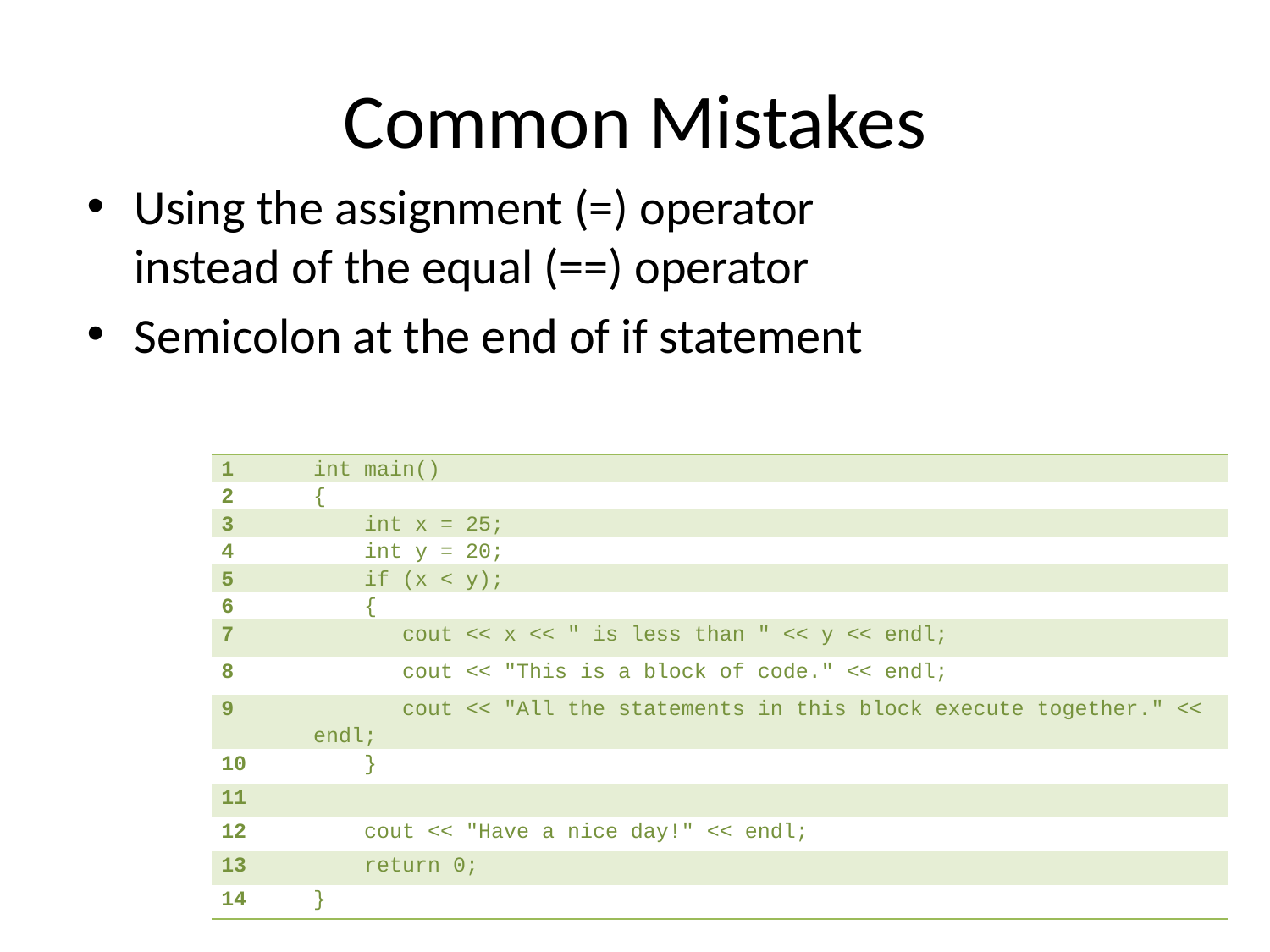

# Common Mistakes
Using the assignment (=) operator instead of the equal (==) operator
Semicolon at the end of if statement
| 1 | int main() |
| --- | --- |
| 2 | { |
| 3 | int x = 25; |
| 4 | int y = 20; |
| 5 | if (x < y); |
| 6 | { |
| 7 | cout << x << " is less than " << y << endl; |
| 8 | cout << "This is a block of code." << endl; |
| 9 | cout << "All the statements in this block execute together." << endl; |
| 10 | } |
| 11 |  |
| 12 | cout << "Have a nice day!" << endl; |
| 13 | return 0; |
| 14 | } |